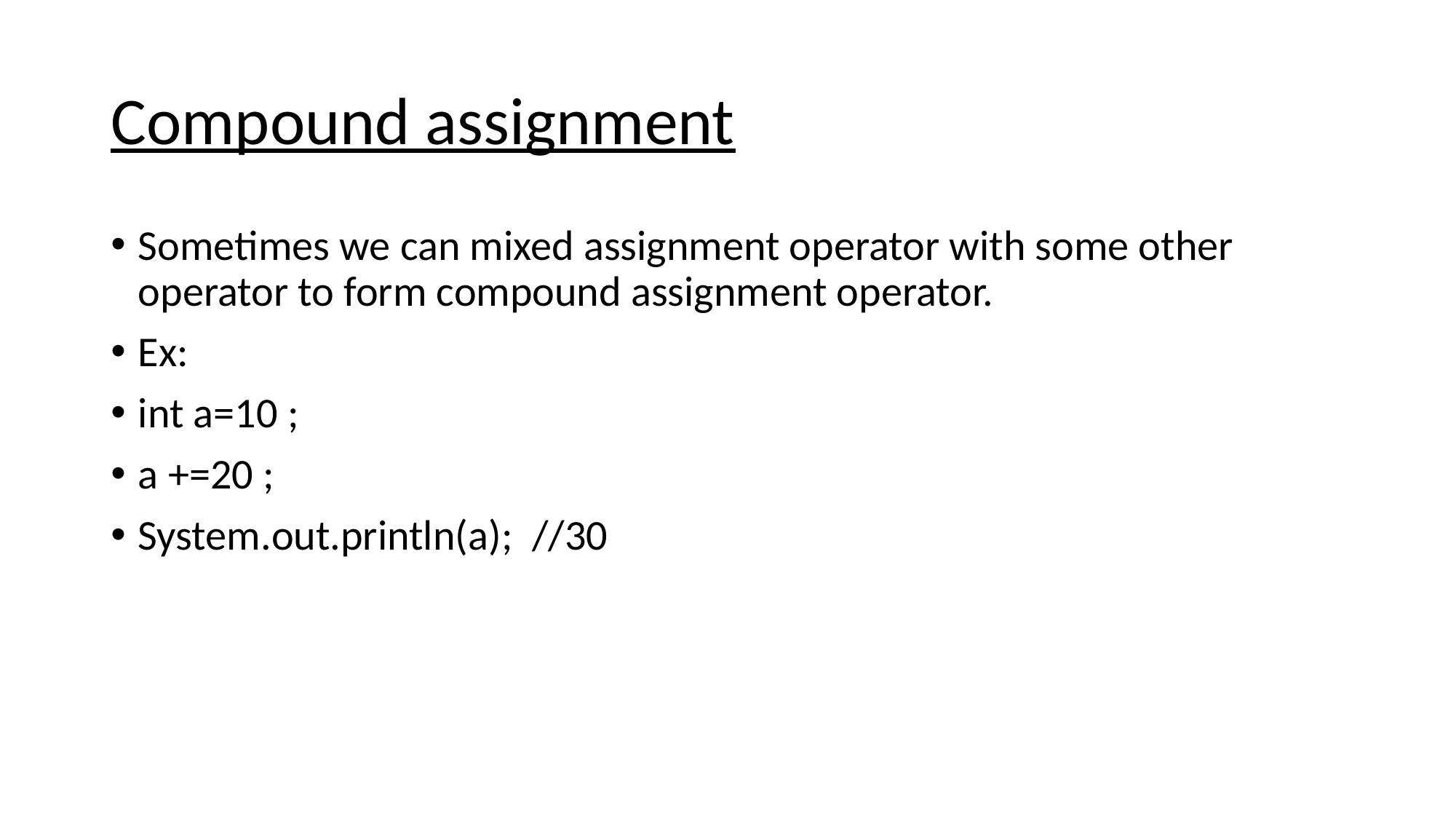

# Compound assignment
Sometimes we can mixed assignment operator with some other operator to form compound assignment operator.
Ex:
int a=10 ;
a +=20 ;
System.out.println(a);  //30